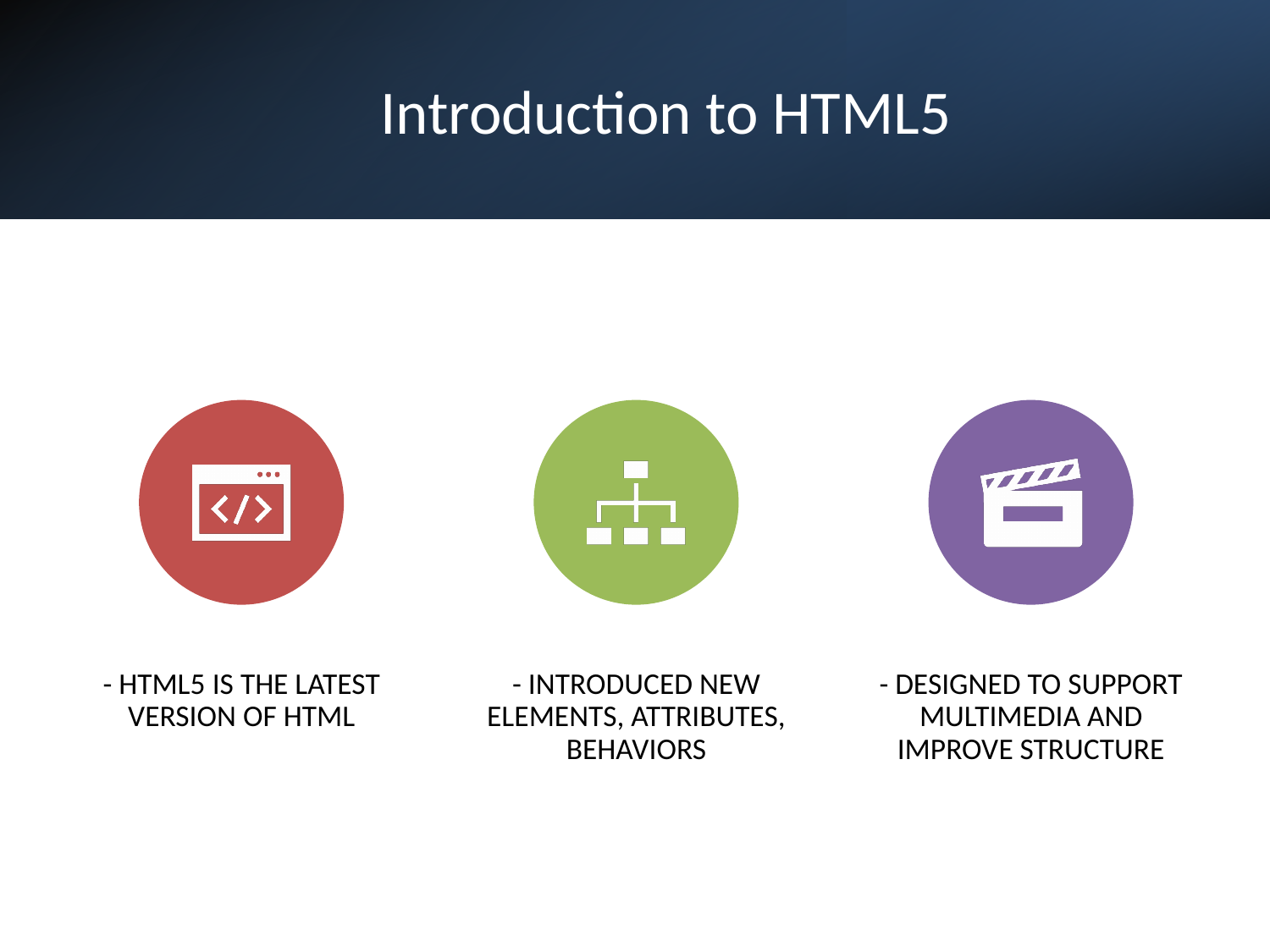

# Introduction to HTML5
- HTML5 is the latest version of HTML
- Introduced new elements, attributes, behaviors
- Designed to support multimedia and improve structure